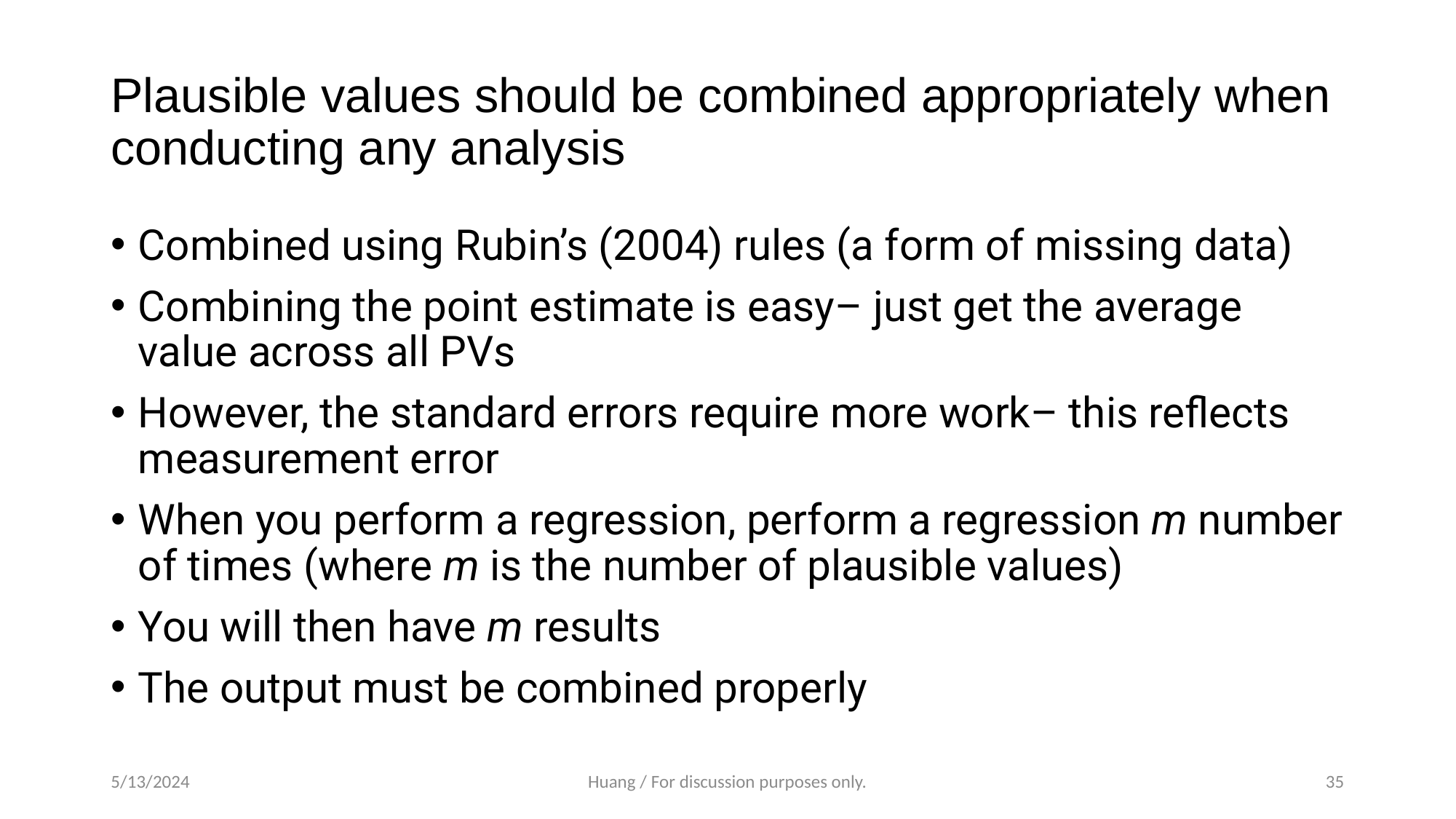

# Plausible values should be combined appropriately when conducting any analysis
Combined using Rubin’s (2004) rules (a form of missing data)
Combining the point estimate is easy– just get the average value across all PVs
However, the standard errors require more work– this reflects measurement error
When you perform a regression, perform a regression m number of times (where m is the number of plausible values)
You will then have m results
The output must be combined properly
5/13/2024
Huang / For discussion purposes only.
35